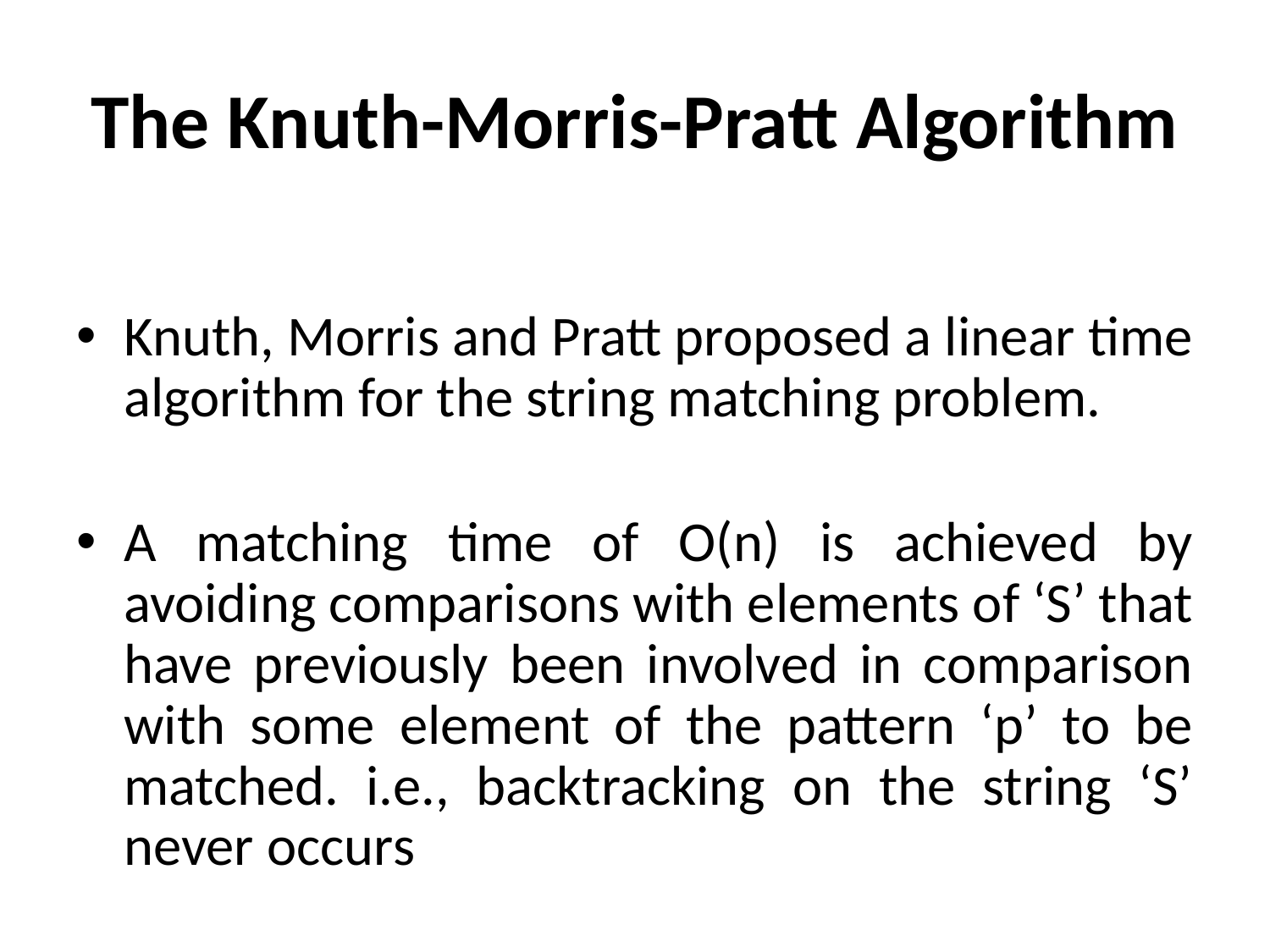

# The Knuth-Morris-Pratt Algorithm

Knuth, Morris and Pratt proposed a linear time algorithm for the string matching problem.

A matching time of O(n) is achieved by avoiding comparisons with elements of ‘S’ that have previously been involved in comparison with some element of the pattern ‘p’ to be matched. i.e., backtracking on the string ‘S’ never occurs

Text = abcxabcyabcdabcrabcdabcz
Pattern= abcdabcz